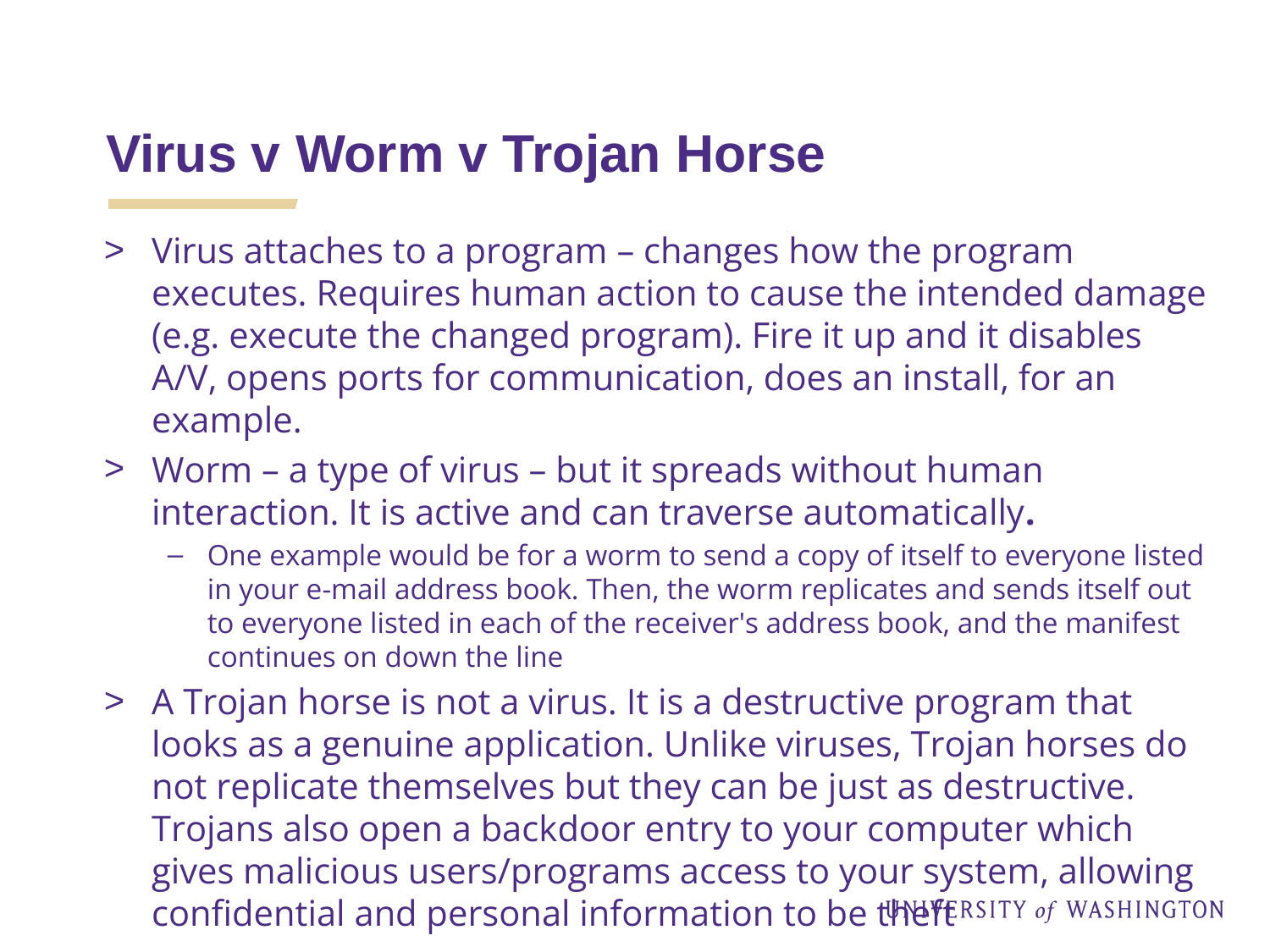

# Virus v Worm v Trojan Horse
Virus attaches to a program – changes how the program executes. Requires human action to cause the intended damage (e.g. execute the changed program). Fire it up and it disables A/V, opens ports for communication, does an install, for an example.
Worm – a type of virus – but it spreads without human interaction. It is active and can traverse automatically.
One example would be for a worm to send a copy of itself to everyone listed in your e-mail address book. Then, the worm replicates and sends itself out to everyone listed in each of the receiver's address book, and the manifest continues on down the line
A Trojan horse is not a virus. It is a destructive program that looks as a genuine application. Unlike viruses, Trojan horses do not replicate themselves but they can be just as destructive. Trojans also open a backdoor entry to your computer which gives malicious users/programs access to your system, allowing confidential and personal information to be theft